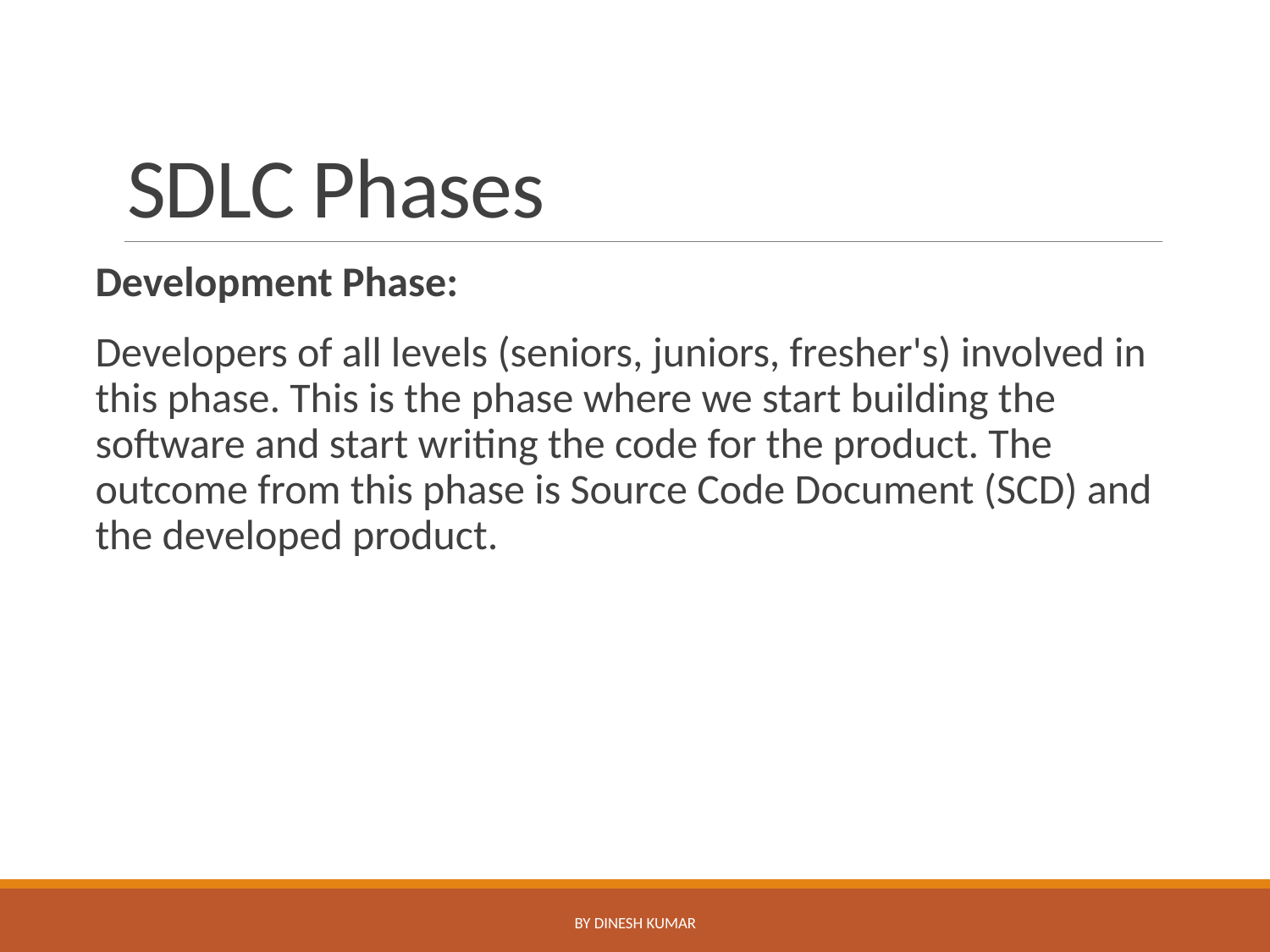

# SDLC Phases
Development Phase:
Developers of all levels (seniors, juniors, fresher's) involved in this phase. This is the phase where we start building the software and start writing the code for the product. The outcome from this phase is Source Code Document (SCD) and the developed product.
By Dinesh Kumar